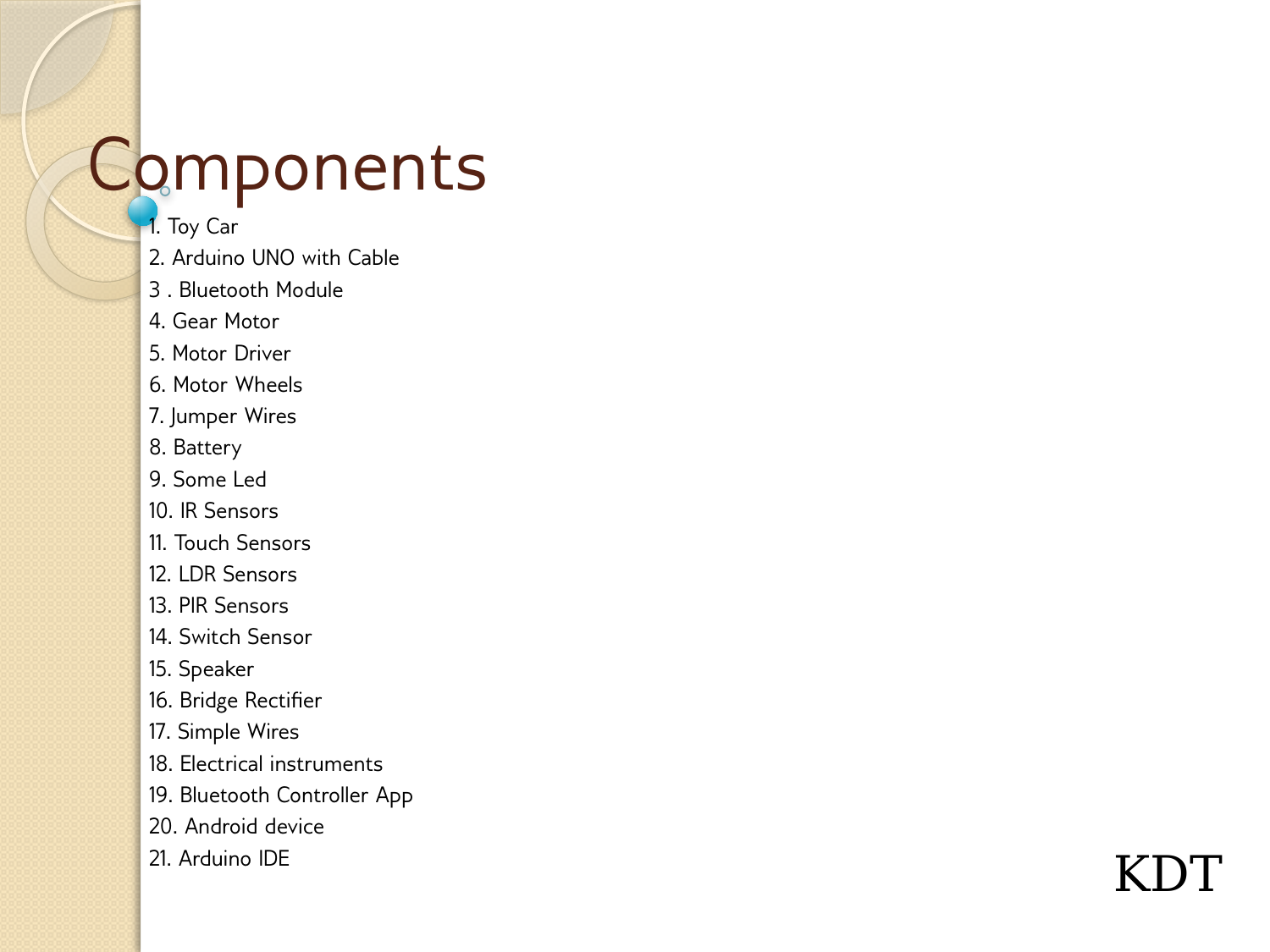

# Components
1. Toy Car
2. Arduino UNO with Cable
3 . Bluetooth Module
4. Gear Motor
5. Motor Driver
6. Motor Wheels
7. Jumper Wires
8. Battery
9. Some Led
10. IR Sensors
11. Touch Sensors
12. LDR Sensors
13. PIR Sensors
14. Switch Sensor
15. Speaker
16. Bridge Rectifier
17. Simple Wires
18. Electrical instruments
19. Bluetooth Controller App
20. Android device
21. Arduino IDE
KDT